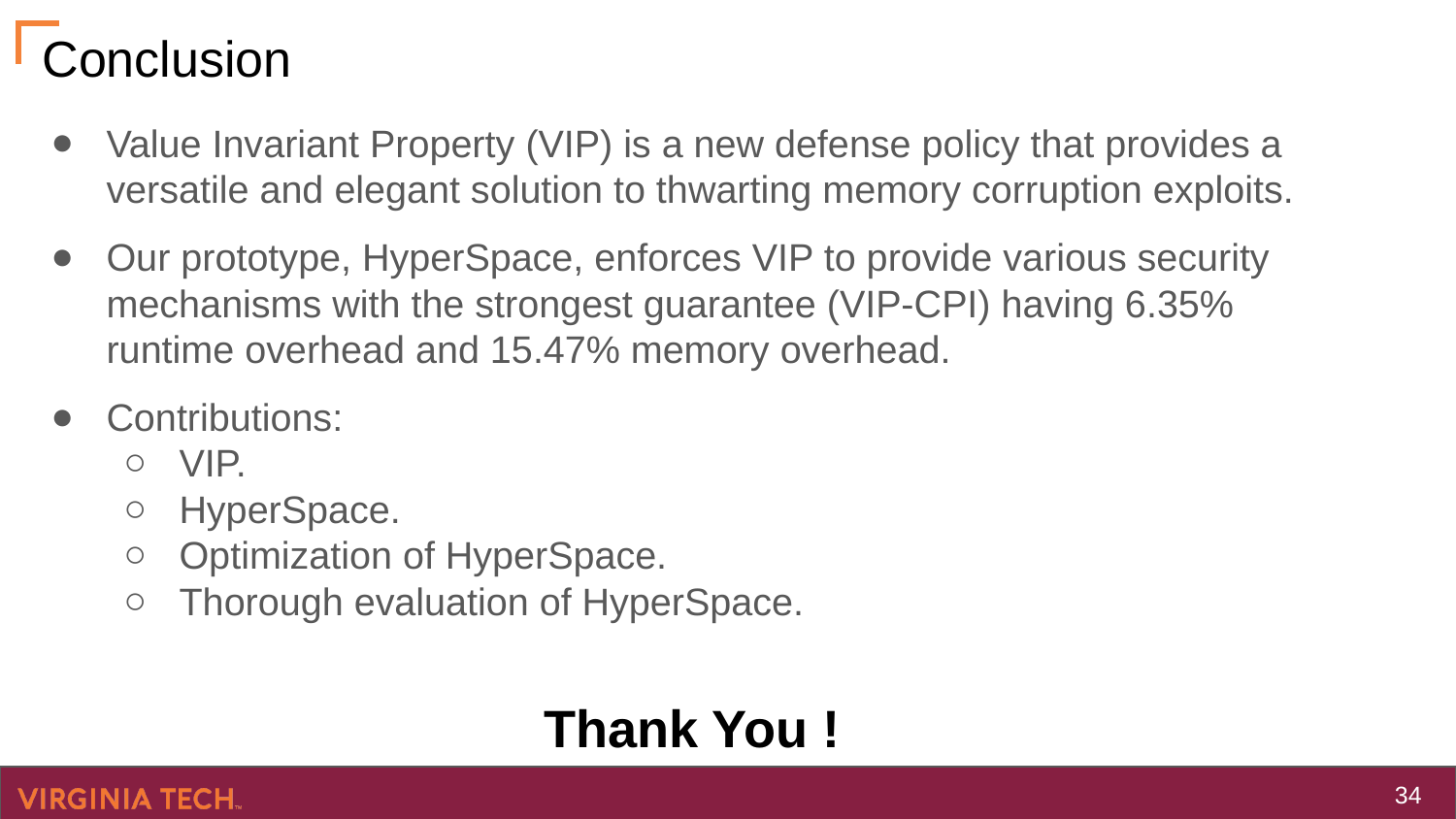

# Conclusion
Value Invariant Property (VIP) is a new defense policy that provides a versatile and elegant solution to thwarting memory corruption exploits.

Our prototype, HyperSpace, enforces VIP to provide various security mechanisms with the strongest guarantee (VIP-CPI) having 6.35% runtime overhead and 15.47% memory overhead.

Contributions:
VIP.
HyperSpace.
Optimization of HyperSpace.
Thorough evaluation of HyperSpace.
Thank You !

34